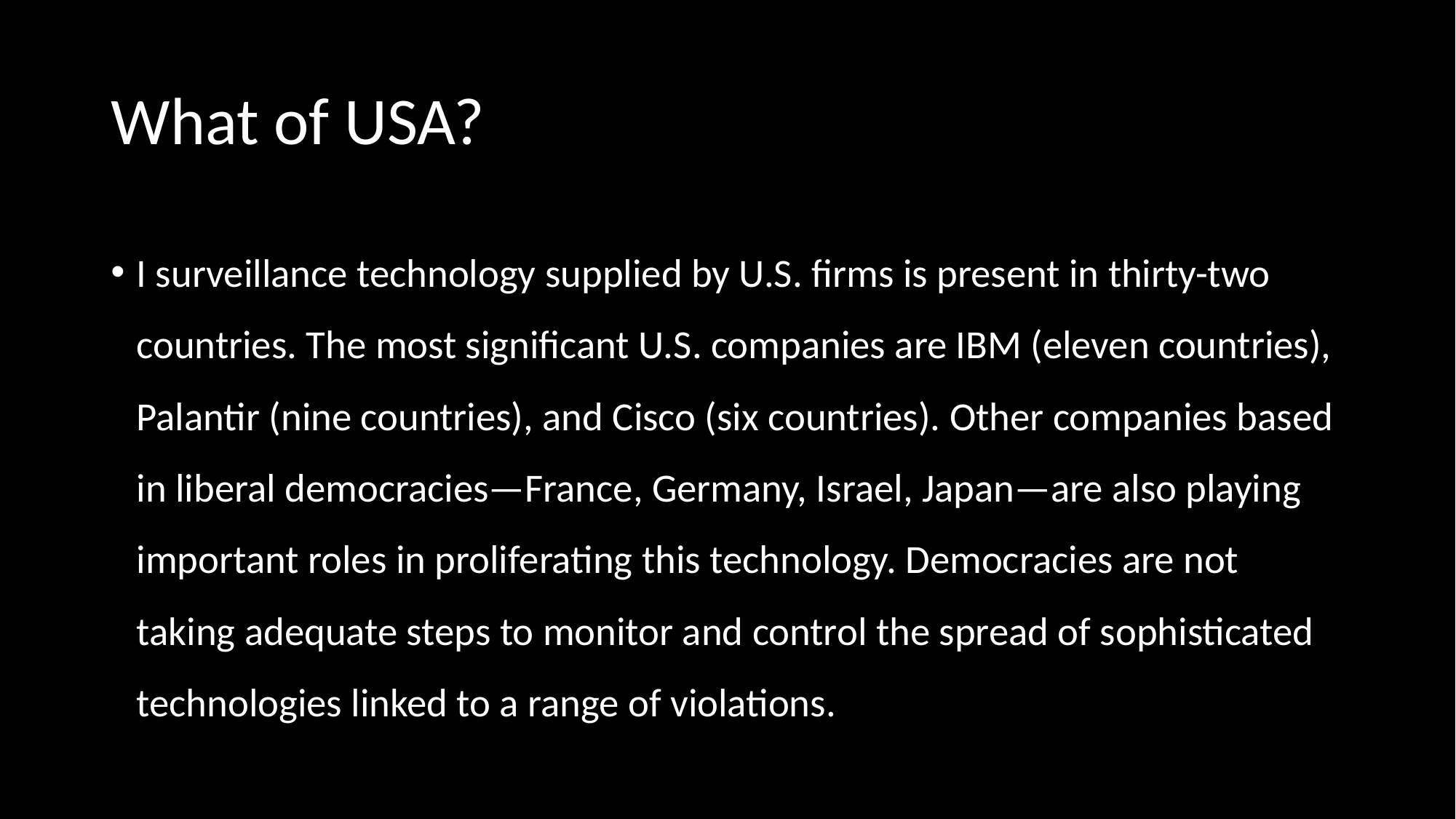

# What of USA?
I surveillance technology supplied by U.S. firms is present in thirty-two countries. The most significant U.S. companies are IBM (eleven countries), Palantir (nine countries), and Cisco (six countries). Other companies based in liberal democracies—France, Germany, Israel, Japan—are also playing important roles in proliferating this technology. Democracies are not taking adequate steps to monitor and control the spread of sophisticated technologies linked to a range of violations.